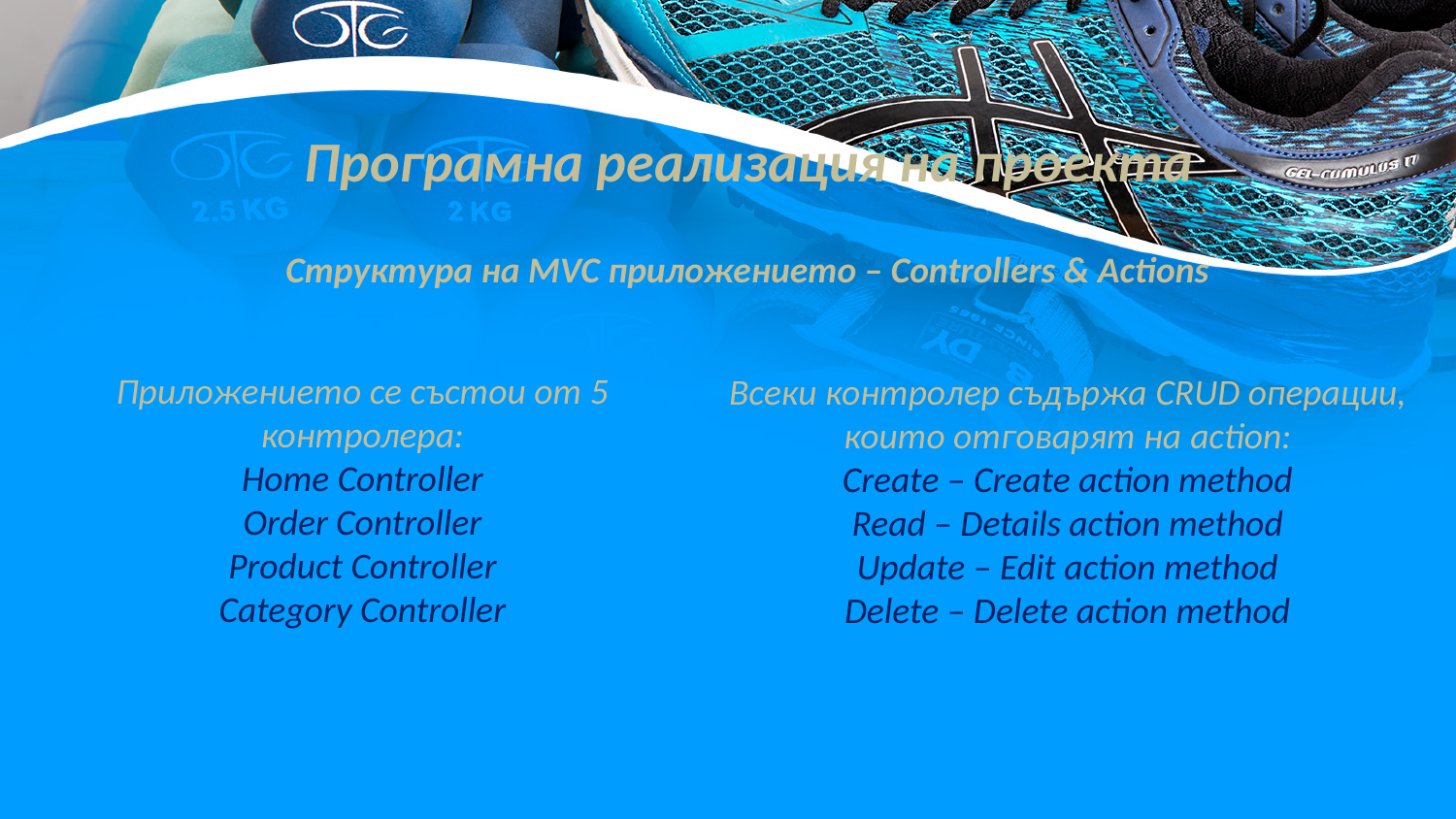

Програмна реализация на проекта
Структура на MVC приложението – Controllers & Actions
Приложението се състои от 5 контролера:
Home Controller
Order Controller
Product Controller
Category Controller
Всеки контролер съдържа CRUD операции, които отговарят на action:
Create – Create action method
Read – Details action method
Update – Edit action method
Delete – Delete action method